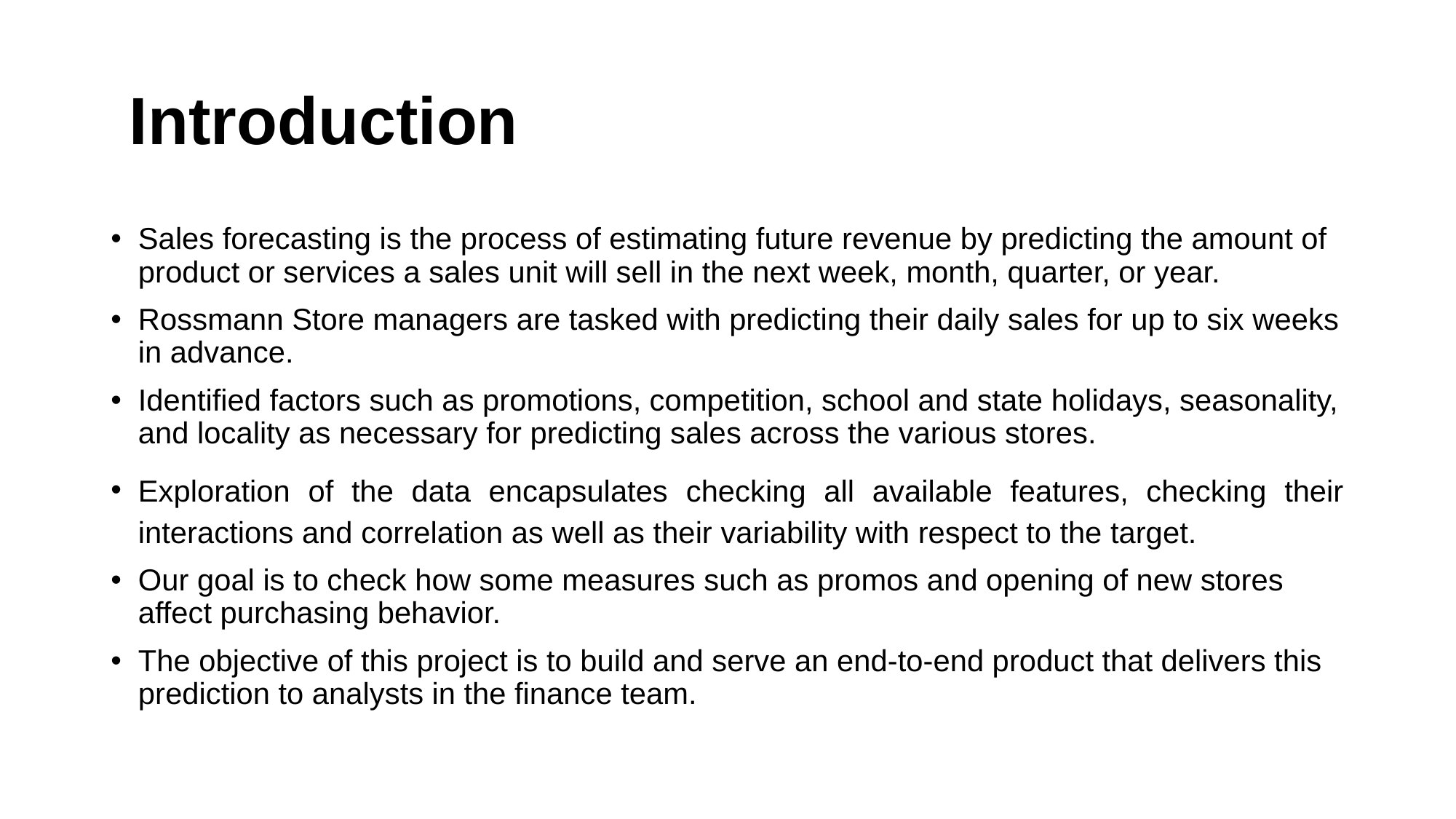

# Introduction
Sales forecasting is the process of estimating future revenue by predicting the amount of product or services a sales unit will sell in the next week, month, quarter, or year.
Rossmann Store managers are tasked with predicting their daily sales for up to six weeks in advance.
Identified factors such as promotions, competition, school and state holidays, seasonality, and locality as necessary for predicting sales across the various stores.
Exploration of the data encapsulates checking all available features, checking their interactions and correlation as well as their variability with respect to the target.
Our goal is to check how some measures such as promos and opening of new stores affect purchasing behavior.
The objective of this project is to build and serve an end-to-end product that delivers this prediction to analysts in the finance team.